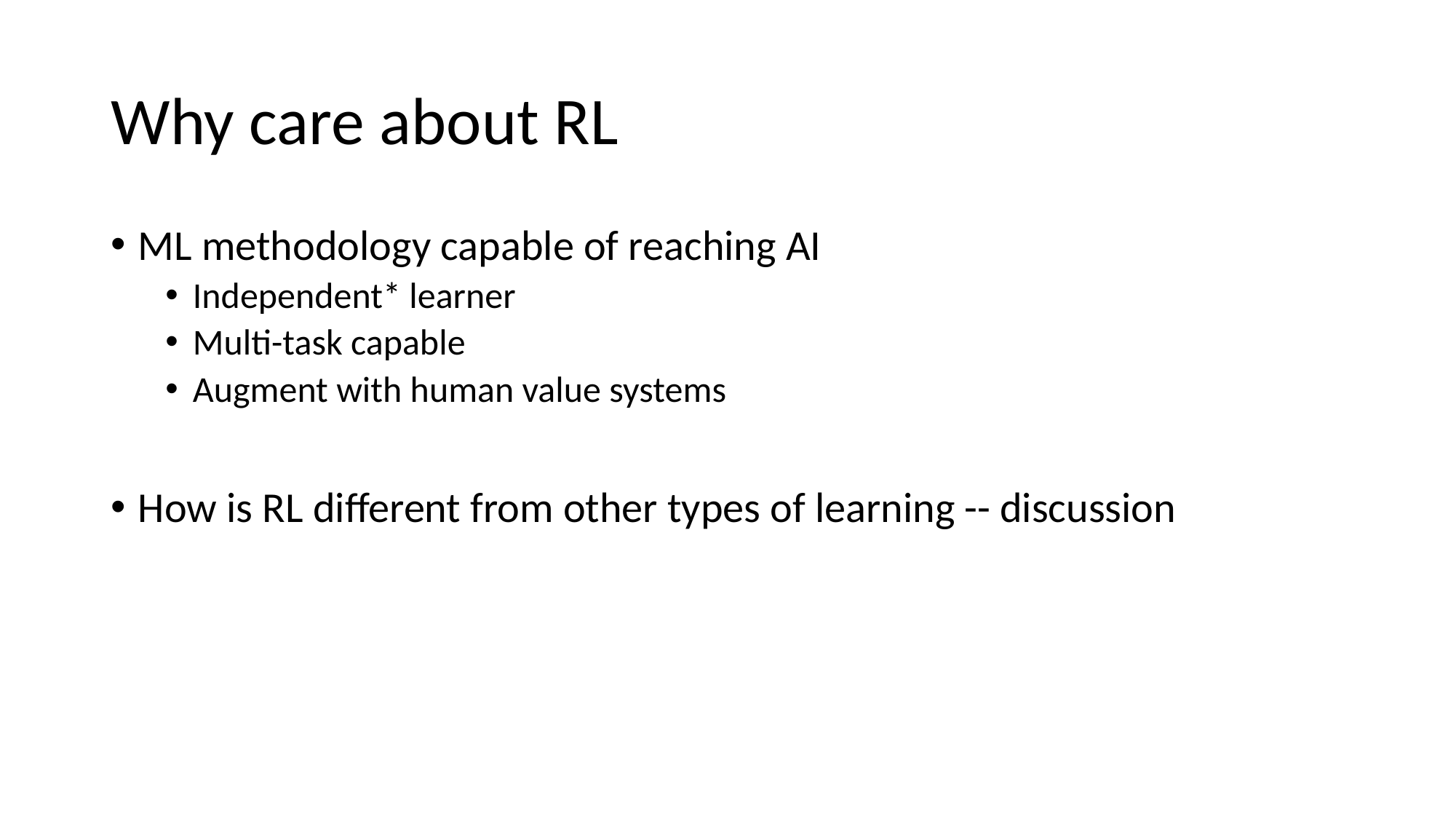

# Why care about RL
ML methodology capable of reaching AI
Independent* learner
Multi-task capable
Augment with human value systems

How is RL different from other types of learning -- discussion